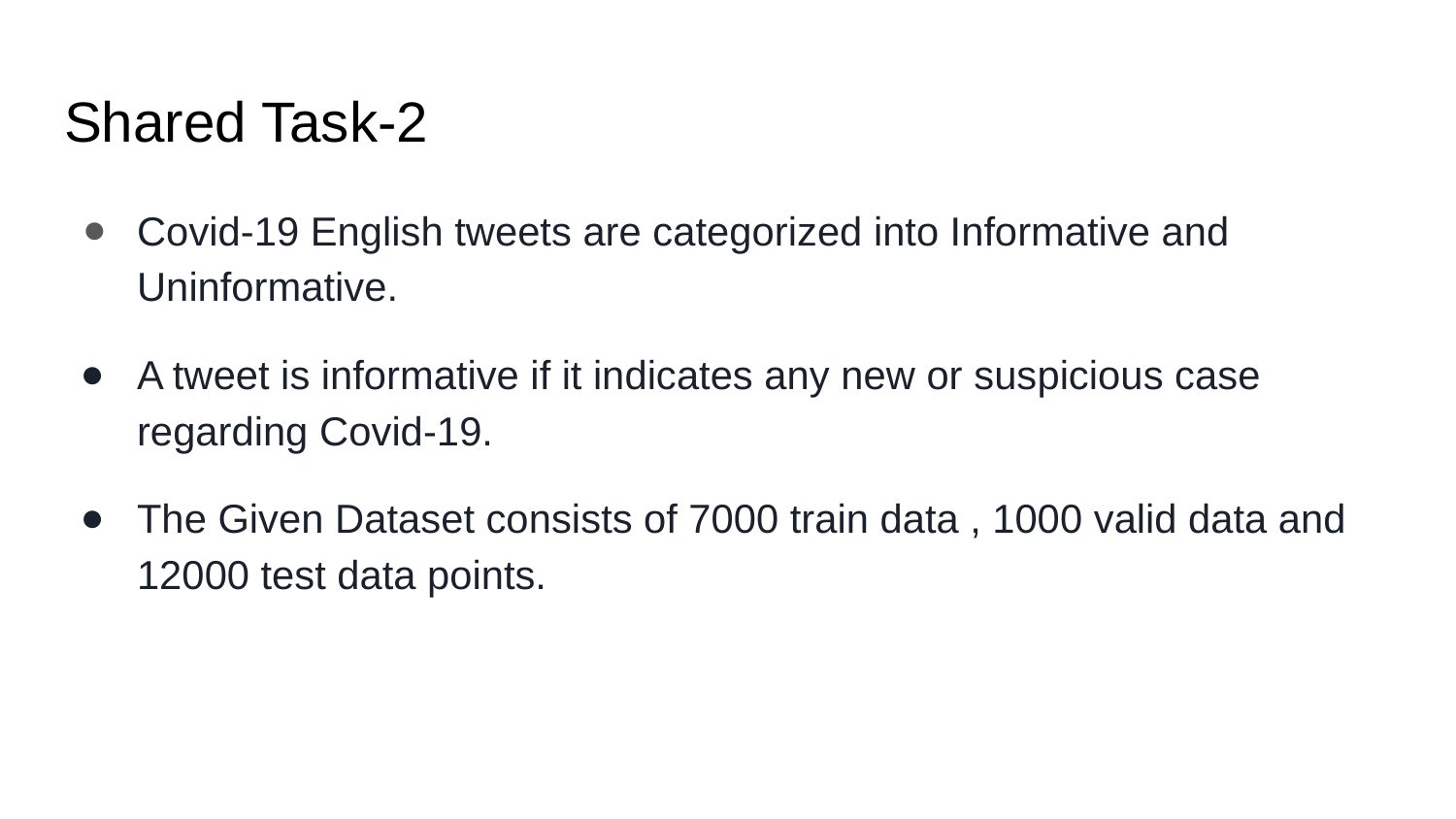

# Shared Task-2
Covid-19 English tweets are categorized into Informative and Uninformative.
A tweet is informative if it indicates any new or suspicious case regarding Covid-19.
The Given Dataset consists of 7000 train data , 1000 valid data and 12000 test data points.